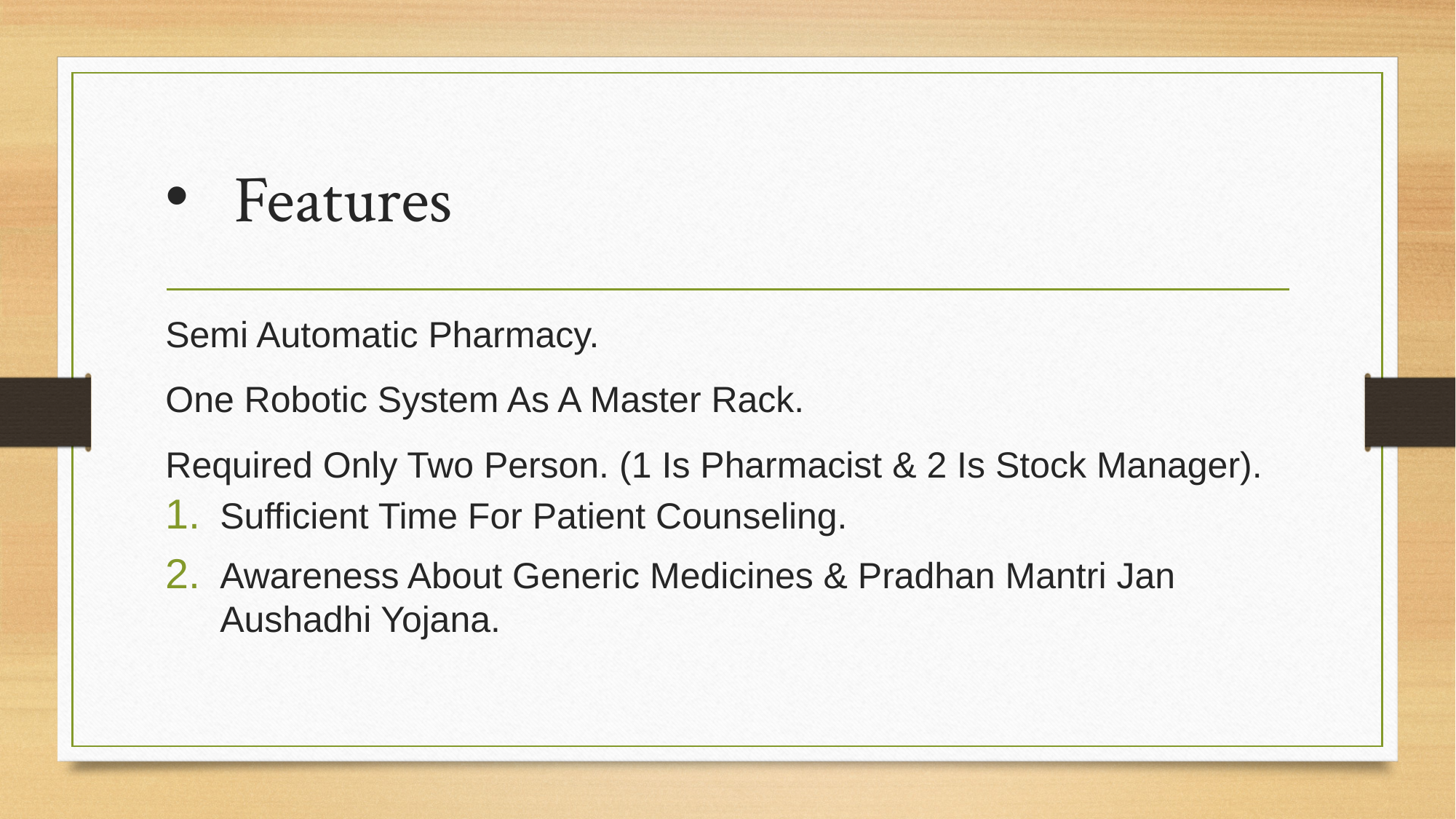

# Features
Semi Automatic Pharmacy.
One Robotic System As A Master Rack.
Required Only Two Person. (1 Is Pharmacist & 2 Is Stock Manager).
Sufficient Time For Patient Counseling.
Awareness About Generic Medicines & Pradhan Mantri Jan Aushadhi Yojana.